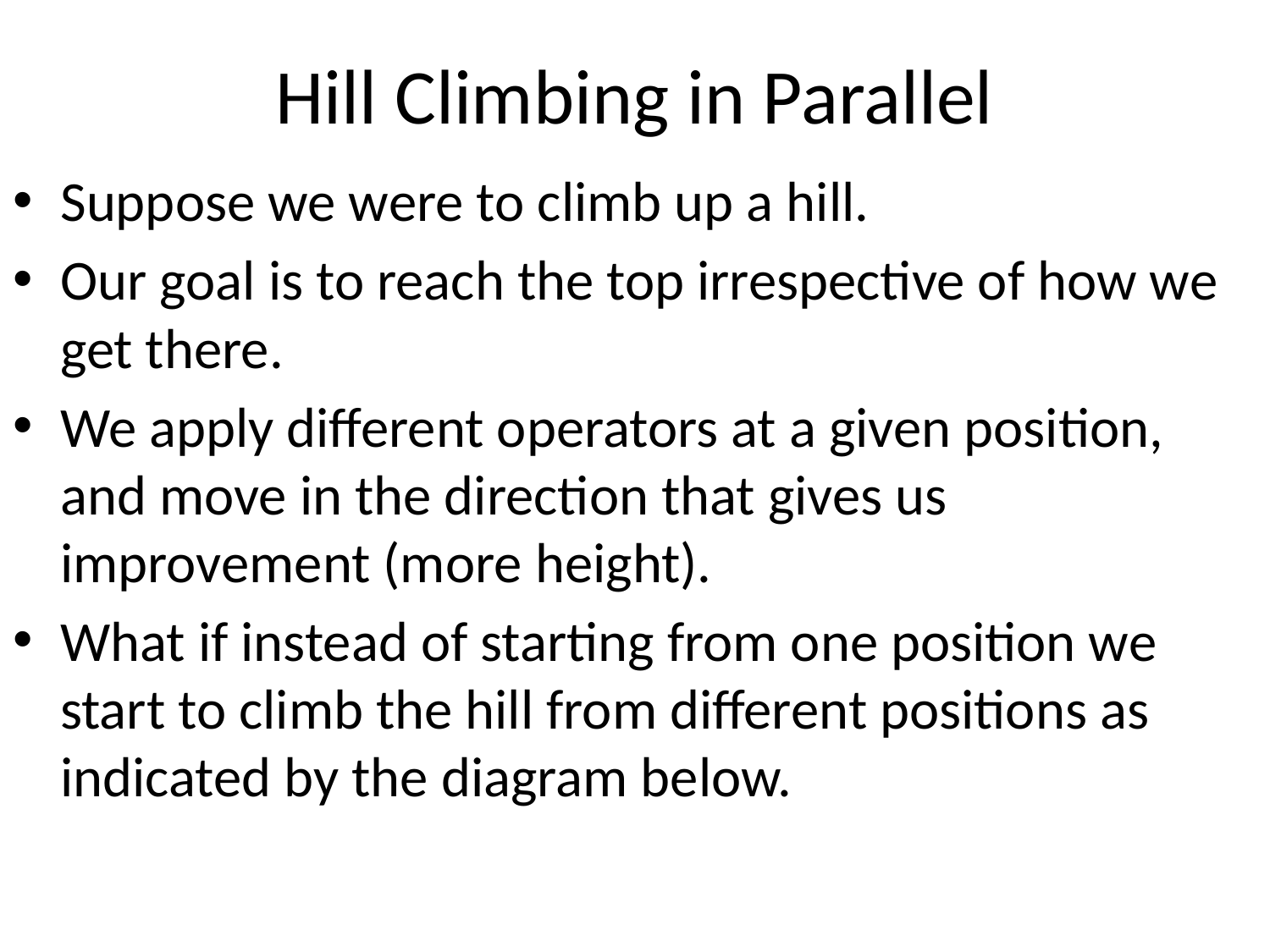

# Hill Climbing in Parallel
Suppose we were to climb up a hill.
Our goal is to reach the top irrespective of how we get there.
We apply different operators at a given position, and move in the direction that gives us improvement (more height).
What if instead of starting from one position we start to climb the hill from different positions as indicated by the diagram below.